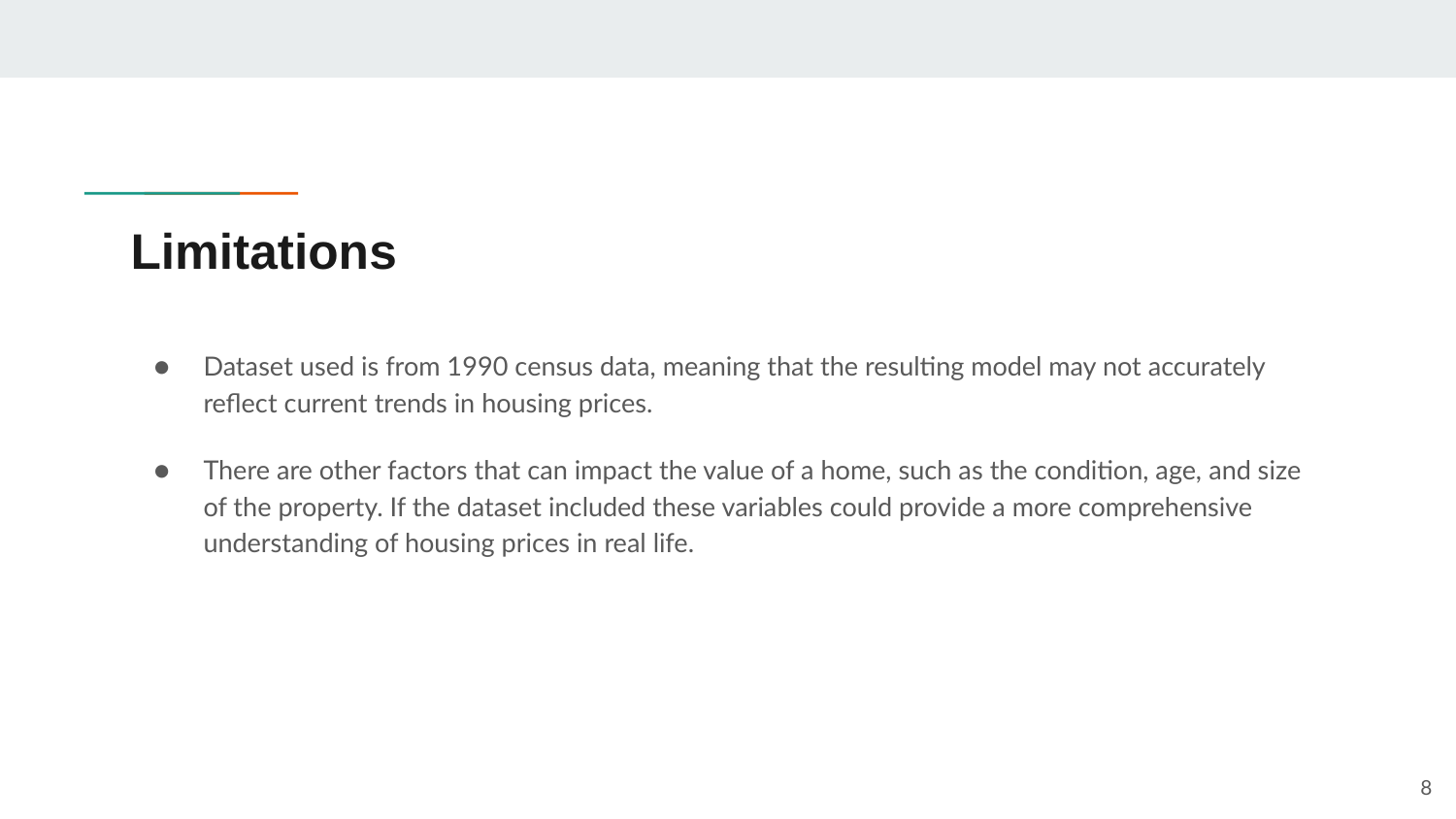

# Limitations
Dataset used is from 1990 census data, meaning that the resulting model may not accurately reflect current trends in housing prices.
There are other factors that can impact the value of a home, such as the condition, age, and size of the property. If the dataset included these variables could provide a more comprehensive understanding of housing prices in real life.
8